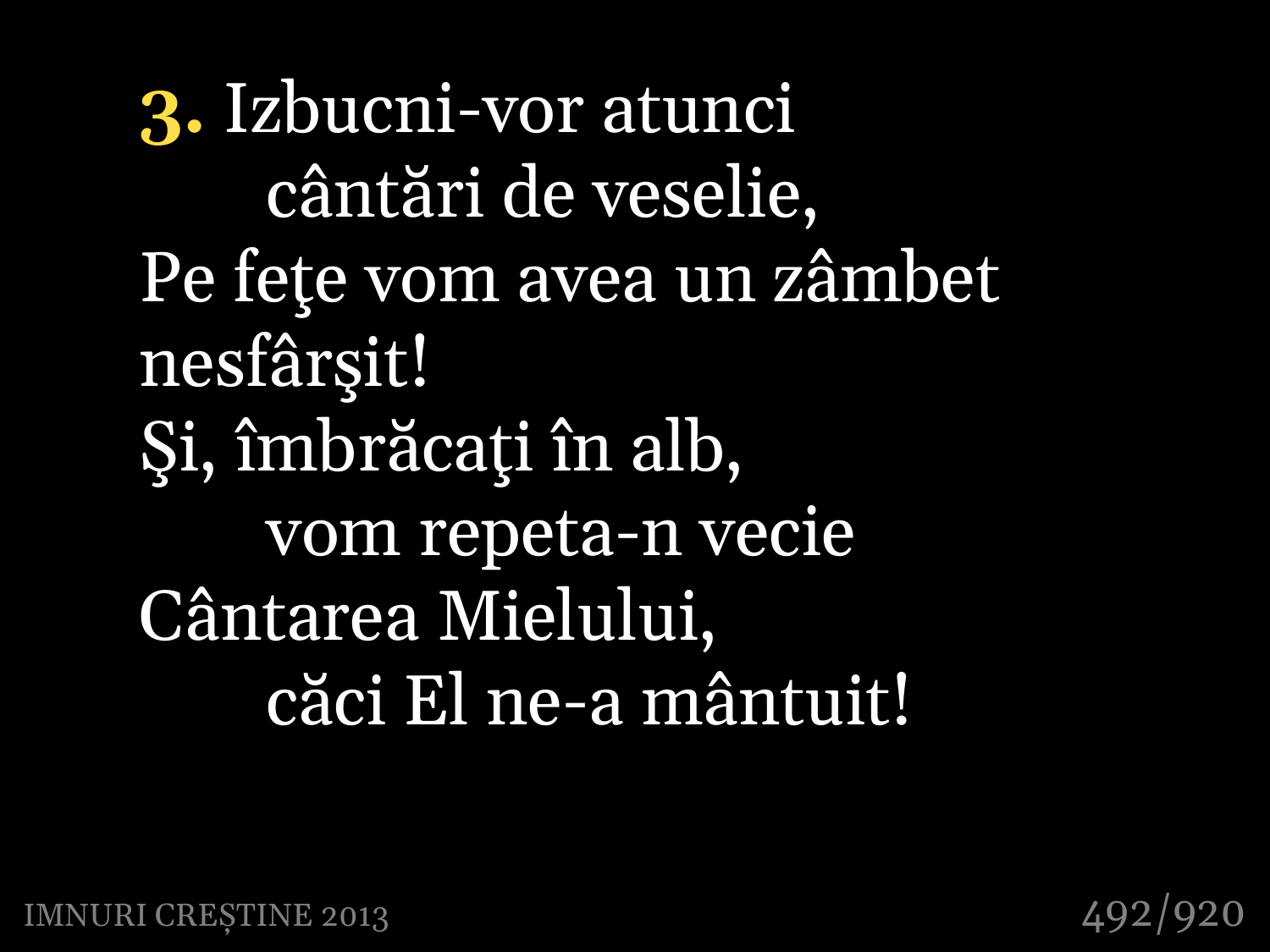

3. Izbucni-vor atunci
	cântări de veselie,
Pe feţe vom avea un zâmbet 	nesfârşit!
Şi, îmbrăcaţi în alb,
	vom repeta-n vecie
Cântarea Mielului,
	căci El ne-a mântuit!
492/920
IMNURI CREȘTINE 2013